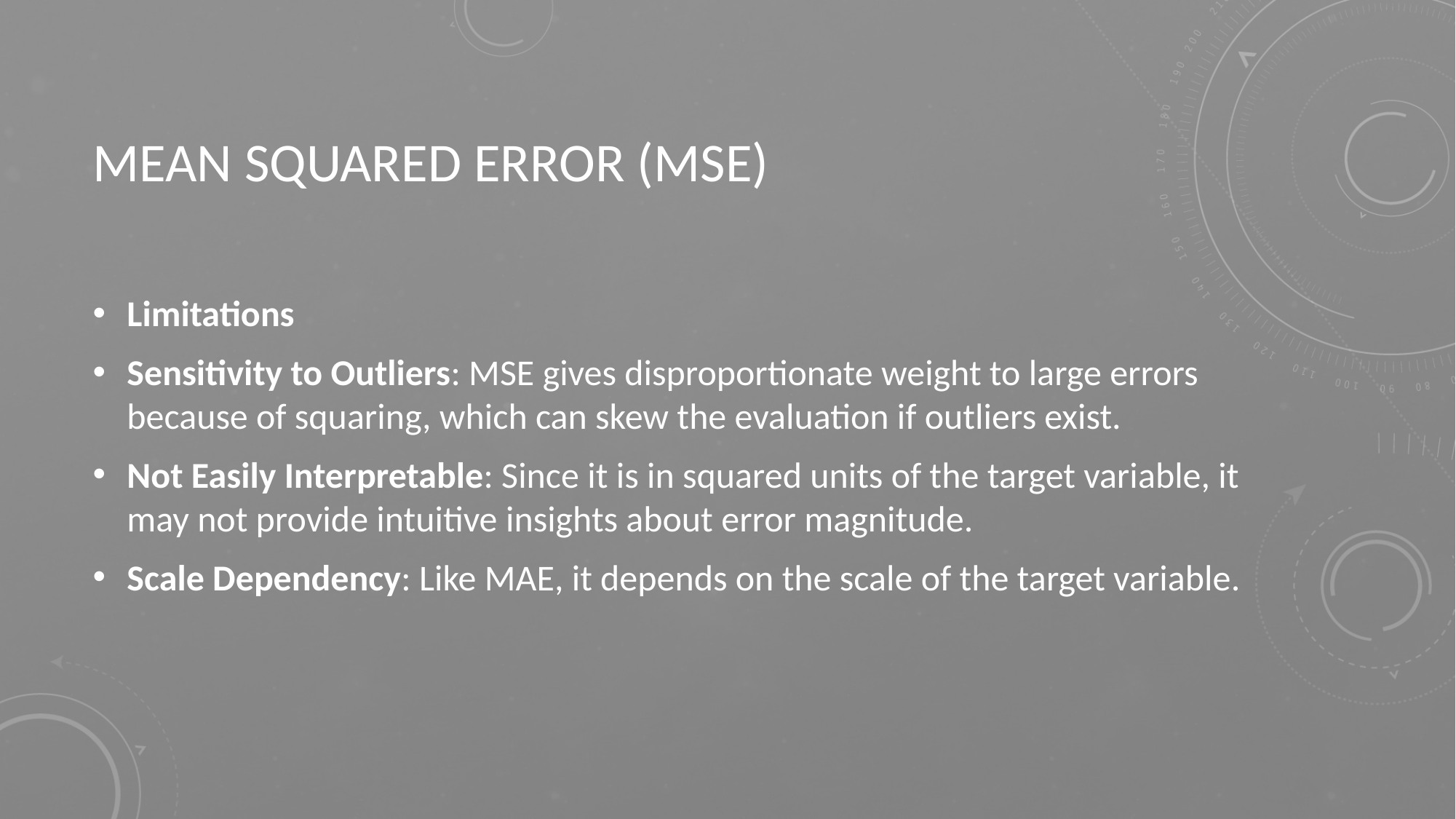

# Mean Squared Error (MSE)
Limitations
Sensitivity to Outliers: MSE gives disproportionate weight to large errors because of squaring, which can skew the evaluation if outliers exist.
Not Easily Interpretable: Since it is in squared units of the target variable, it may not provide intuitive insights about error magnitude.
Scale Dependency: Like MAE, it depends on the scale of the target variable.